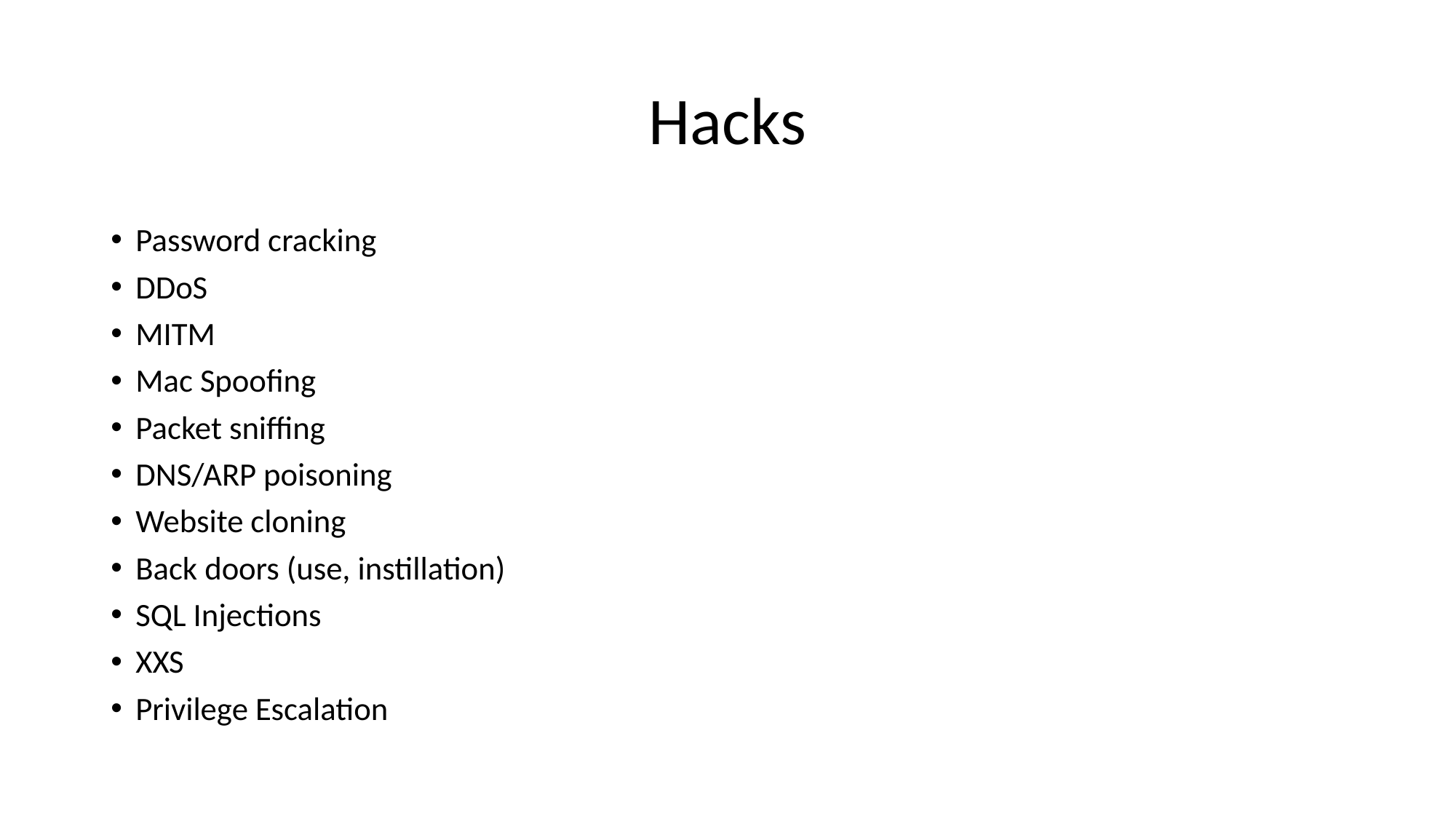

# Hacks
Password cracking
DDoS
MITM
Mac Spoofing
Packet sniffing
DNS/ARP poisoning
Website cloning
Back doors (use, instillation)
SQL Injections
XXS
Privilege Escalation